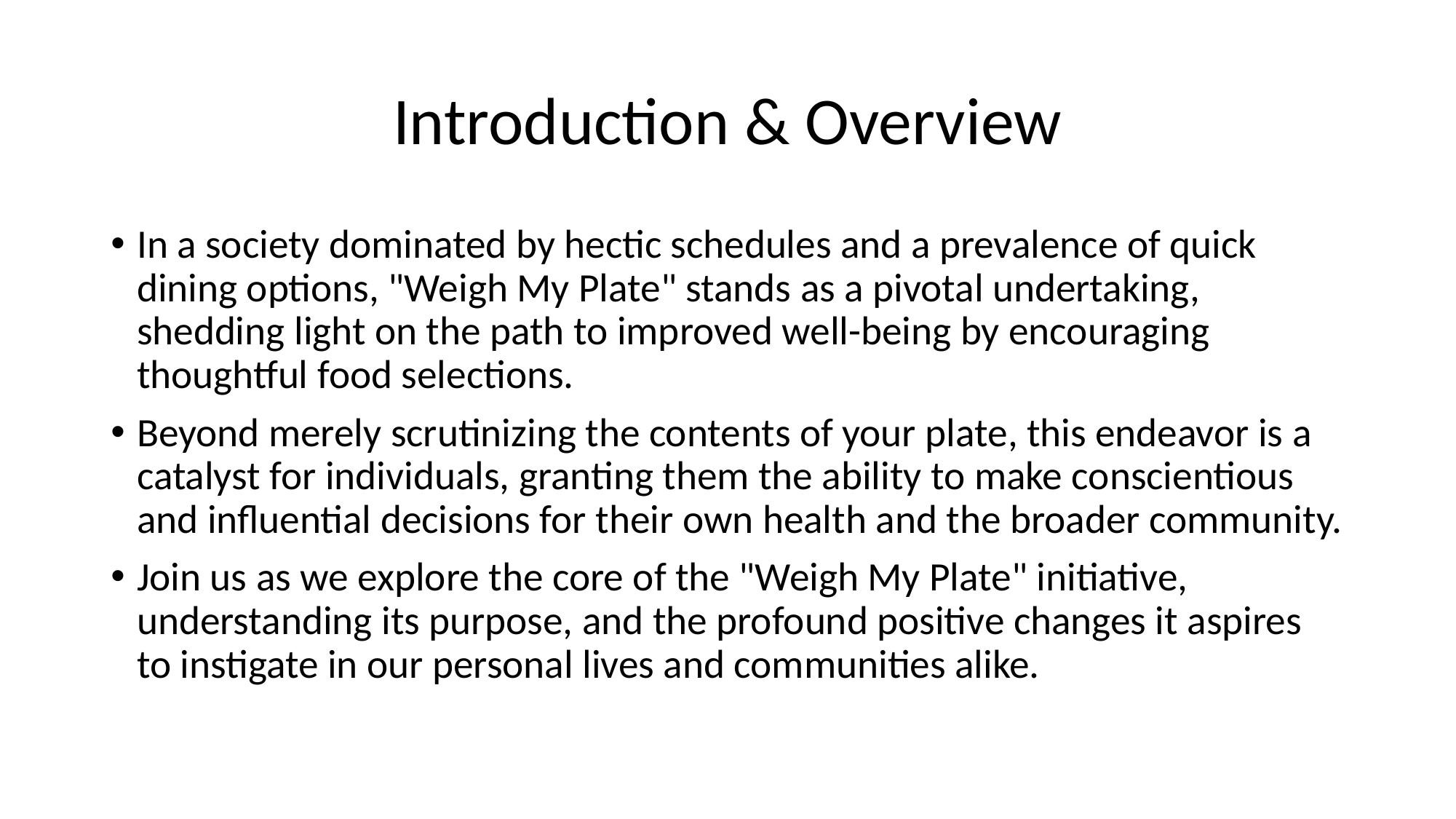

# Introduction & Overview
In a society dominated by hectic schedules and a prevalence of quick dining options, "Weigh My Plate" stands as a pivotal undertaking, shedding light on the path to improved well-being by encouraging thoughtful food selections.
Beyond merely scrutinizing the contents of your plate, this endeavor is a catalyst for individuals, granting them the ability to make conscientious and influential decisions for their own health and the broader community.
Join us as we explore the core of the "Weigh My Plate" initiative, understanding its purpose, and the profound positive changes it aspires to instigate in our personal lives and communities alike.